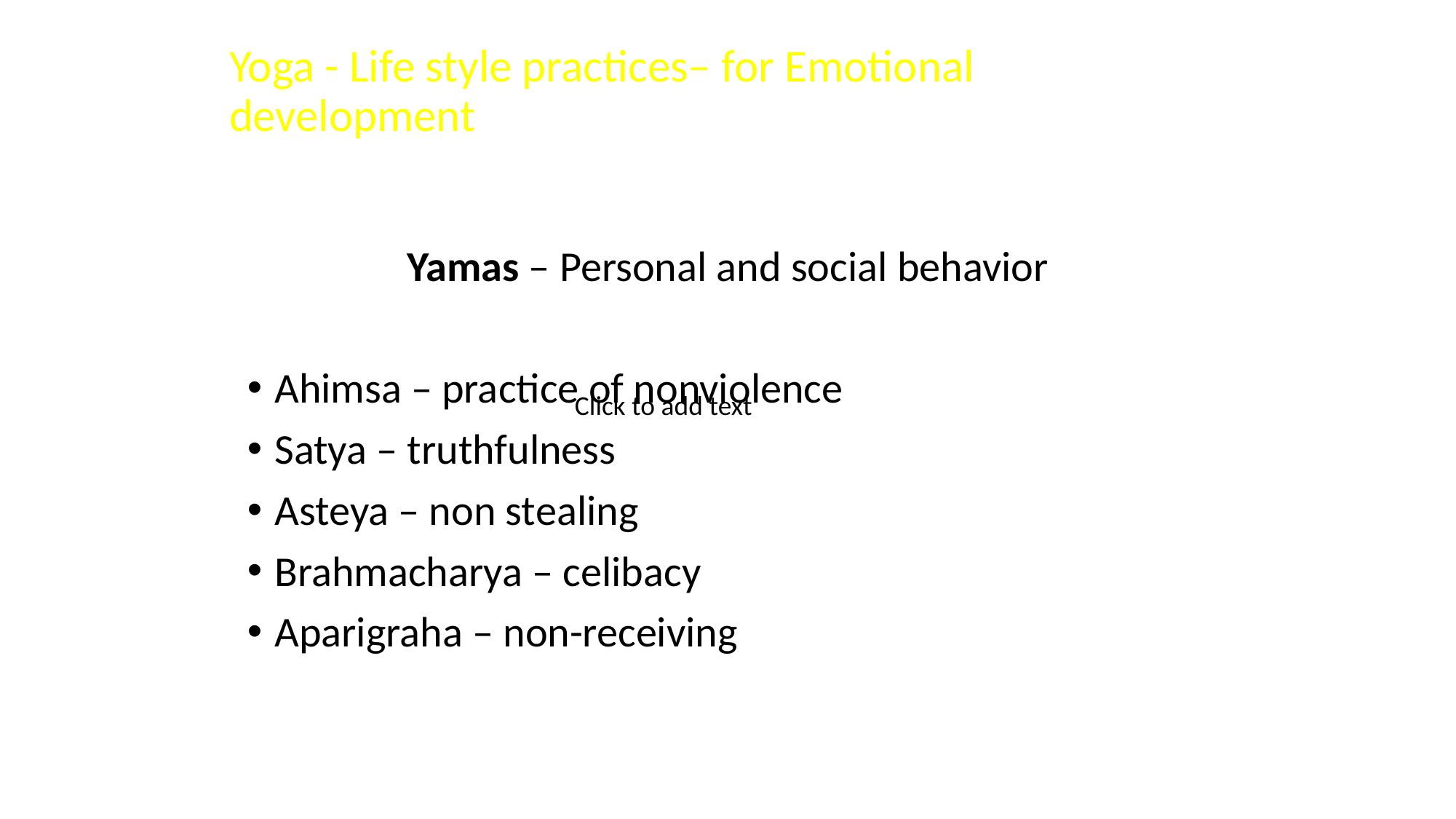

# Yoga - Life style practices– for Emotional development

Yamas – Personal and social behavior

Ahimsa – practice of nonviolence
Satya – truthfulness
Asteya – non stealing
Brahmacharya – celibacy
Aparigraha – non-receiving

Click to add text